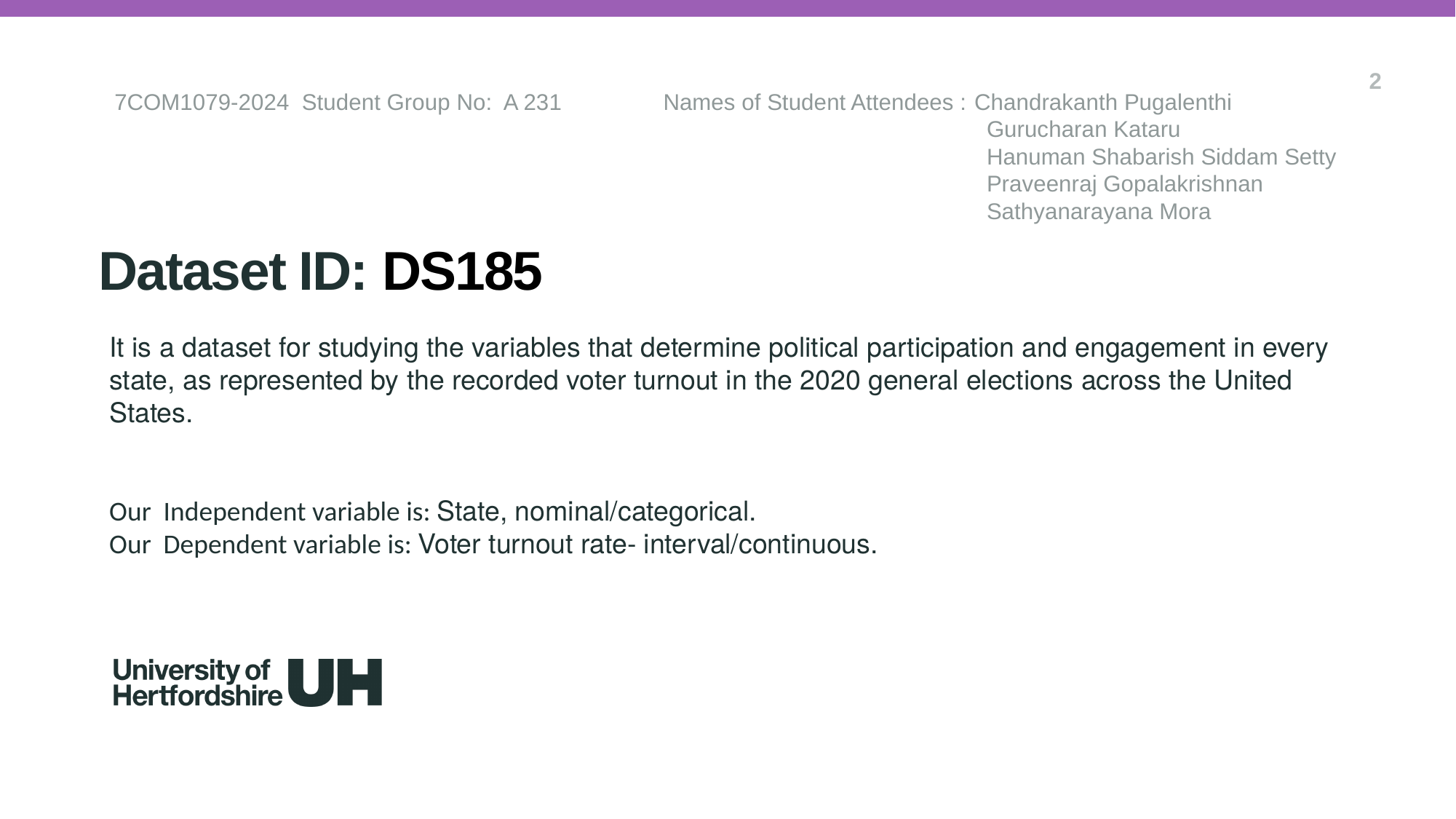

2
7COM1079-2024  Student Group No:  A 231                Names of Student Attendees : Chandrakanth Pugalenthi
                                                                                                                                         Gurucharan Kataru
                                                                                                                                         Hanuman Shabarish Siddam Setty
                                                                                                                                         Praveenraj Gopalakrishnan
                                                                                                                                         Sathyanarayana Mora
Dataset ID: DS185
It is a dataset for studying the variables that determine political participation and engagement in every state, as represented by the recorded voter turnout in the 2020 general elections across the United States.
Our  Independent variable is: State, nominal/categorical.
Our  Dependent variable is: Voter turnout rate- interval/continuous.